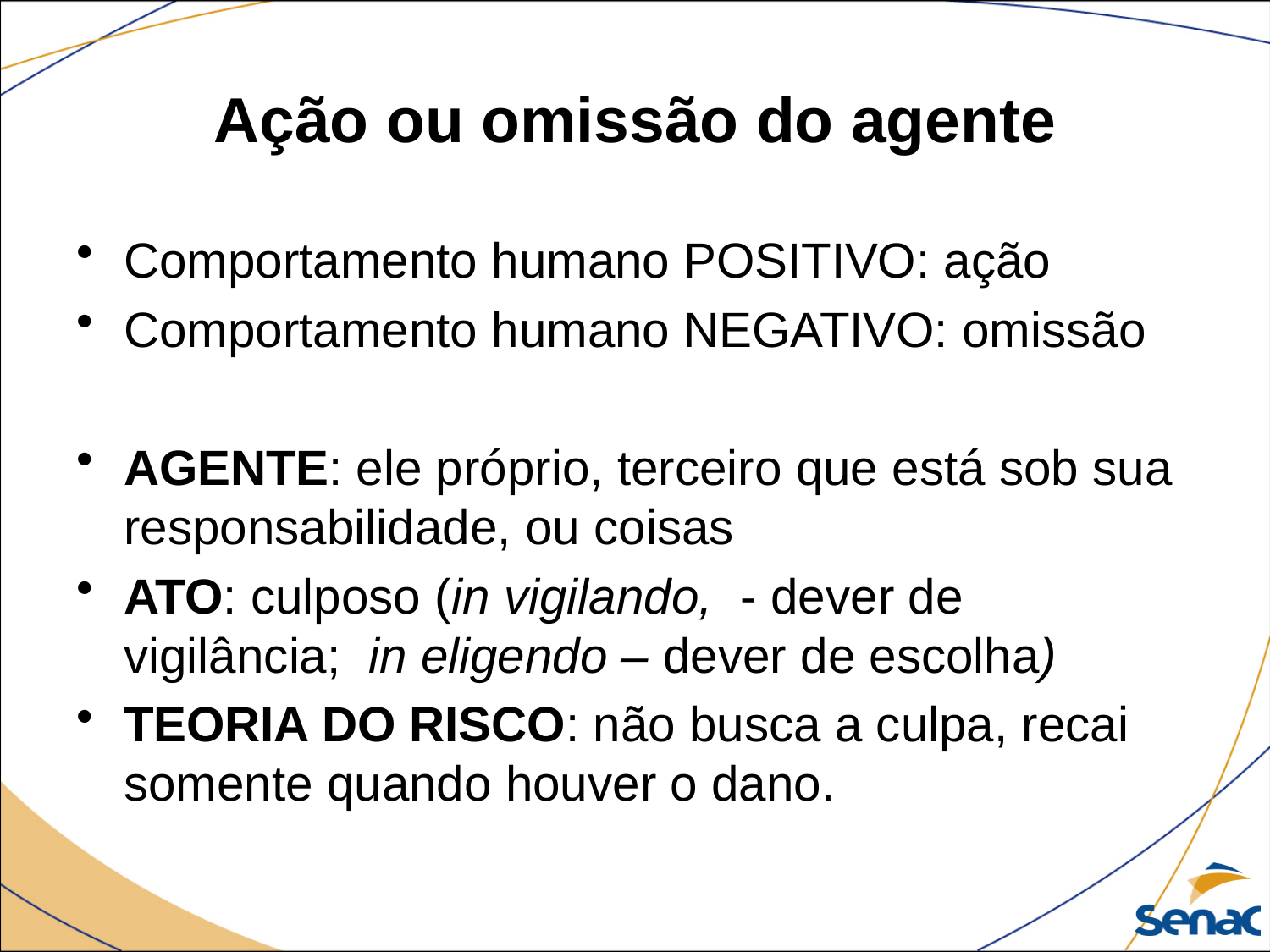

# Ação ou omissão do agente
Comportamento humano POSITIVO: ação
Comportamento humano NEGATIVO: omissão

AGENTE: ele próprio, terceiro que está sob sua responsabilidade, ou coisas
ATO: culposo (in vigilando,  - dever de vigilância;  in eligendo – dever de escolha)
TEORIA DO RISCO: não busca a culpa, recai somente quando houver o dano.